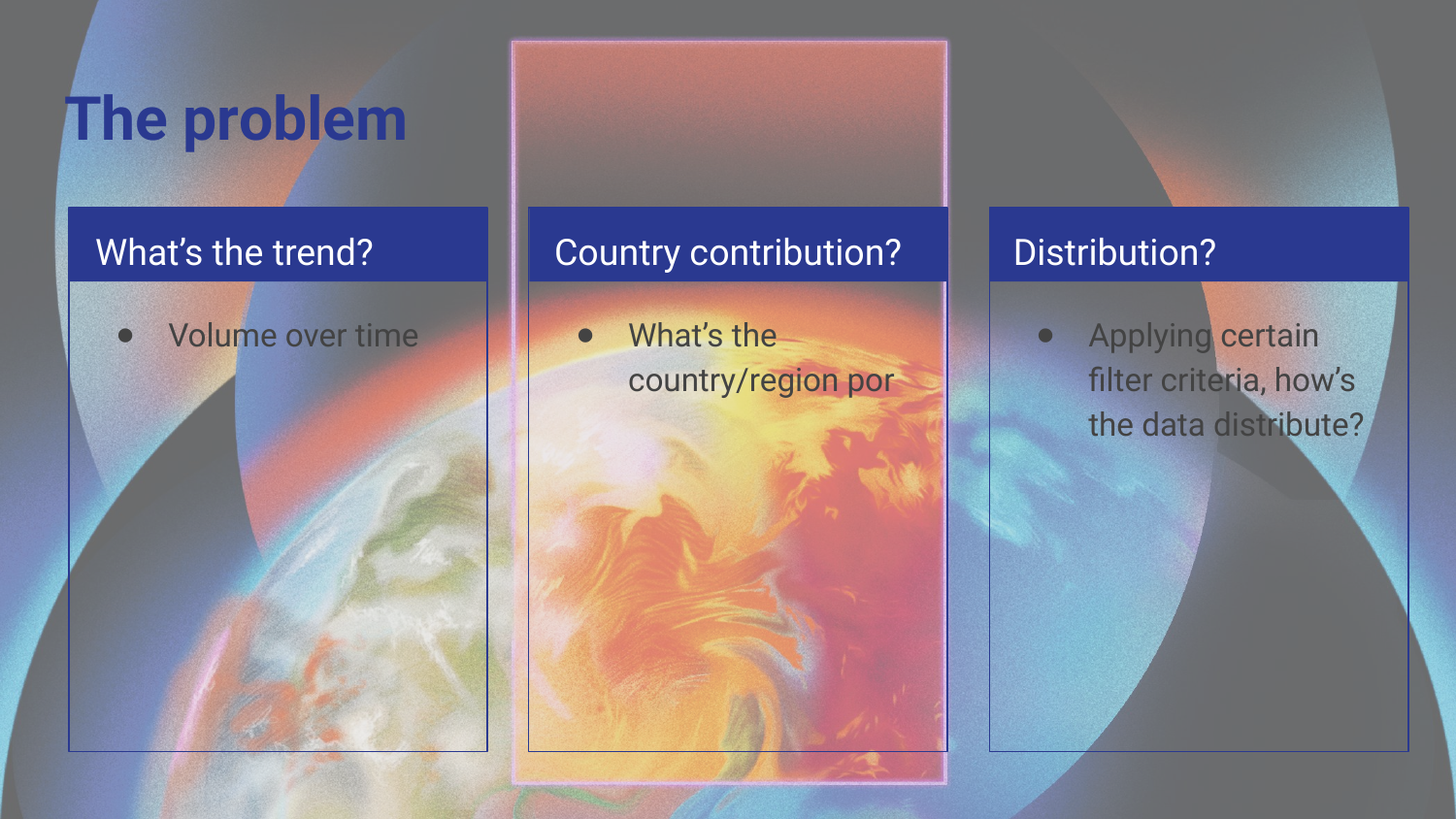

# The problem

What’s the trend?

Country contribution?

Distribution?
Volume over time

What’s the country/region por
Applying certain filter criteria, how’s the data distribute?